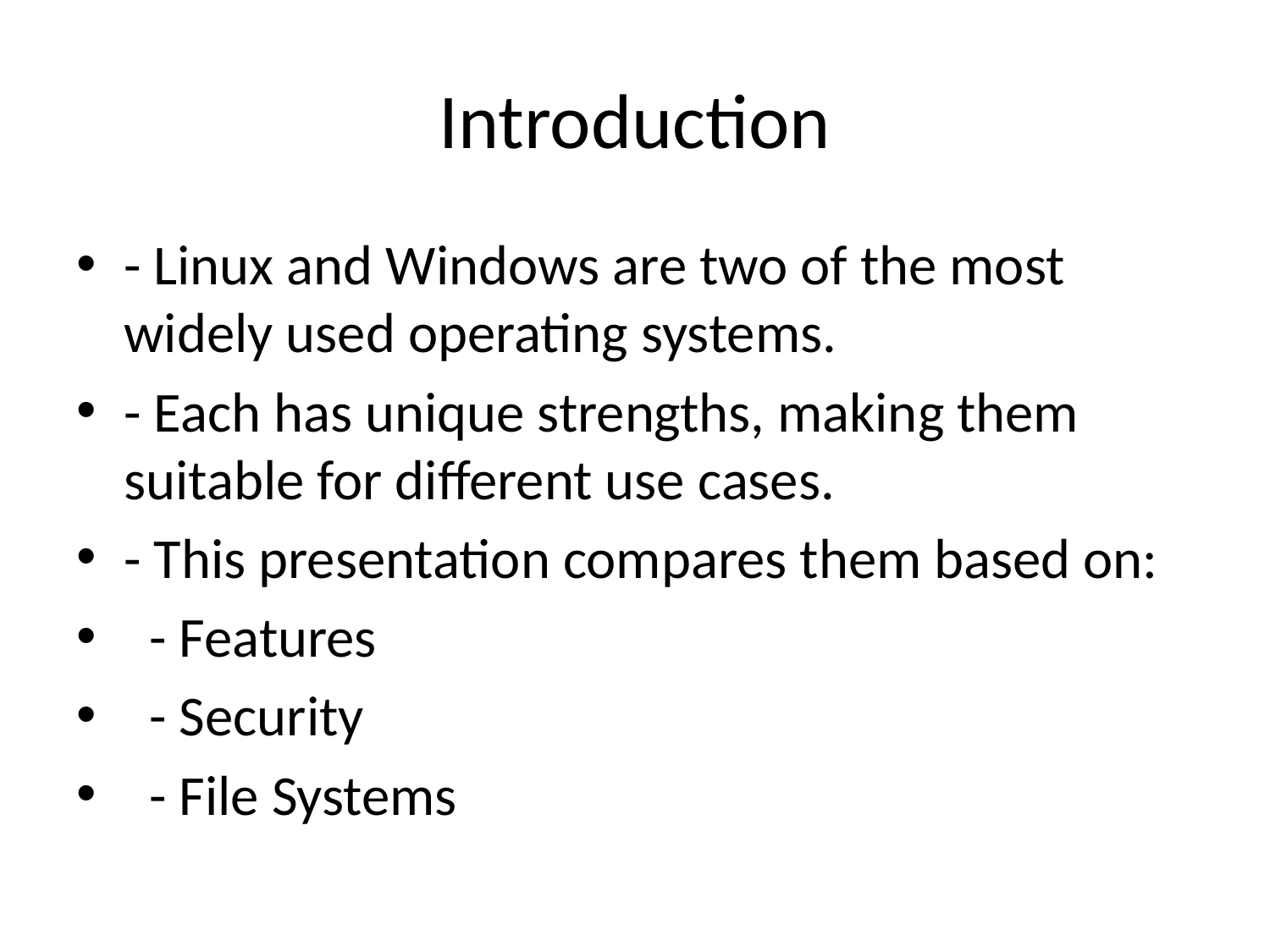

# Introduction
- Linux and Windows are two of the most widely used operating systems.
- Each has unique strengths, making them suitable for different use cases.
- This presentation compares them based on:
  - Features
  - Security
  - File Systems